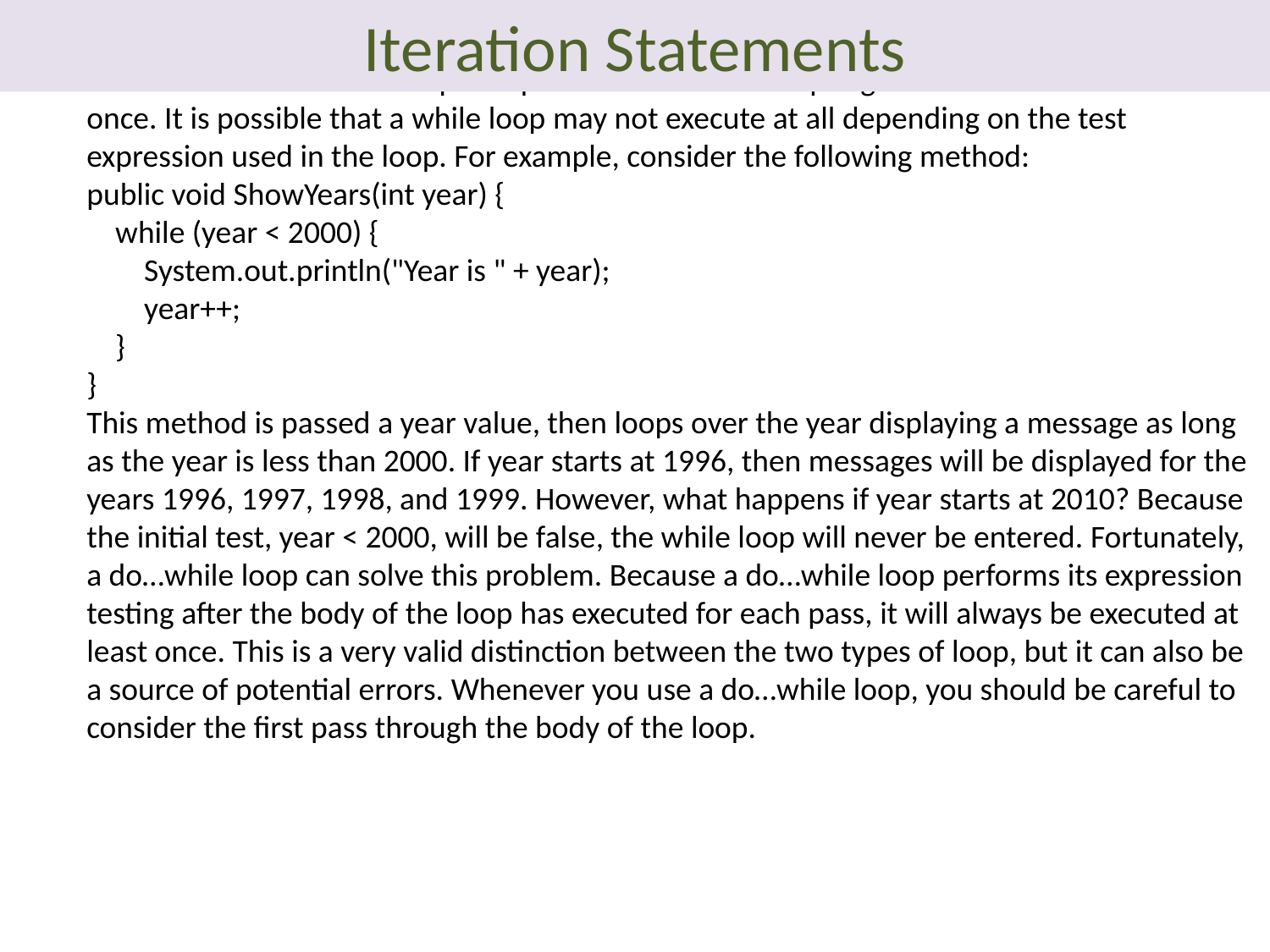

Iteration Statements
This is similar to a while loop except that a do…while loop is guaranteed to execute at least once. It is possible that a while loop may not execute at all depending on the test expression used in the loop. For example, consider the following method:
public void ShowYears(int year) {
    while (year < 2000) {
        System.out.println("Year is " + year);
        year++;
    }
}
This method is passed a year value, then loops over the year displaying a message as long as the year is less than 2000. If year starts at 1996, then messages will be displayed for the years 1996, 1997, 1998, and 1999. However, what happens if year starts at 2010? Because the initial test, year < 2000, will be false, the while loop will never be entered. Fortunately, a do…while loop can solve this problem. Because a do…while loop performs its expression testing after the body of the loop has executed for each pass, it will always be executed at least once. This is a very valid distinction between the two types of loop, but it can also be a source of potential errors. Whenever you use a do…while loop, you should be careful to consider the first pass through the body of the loop.